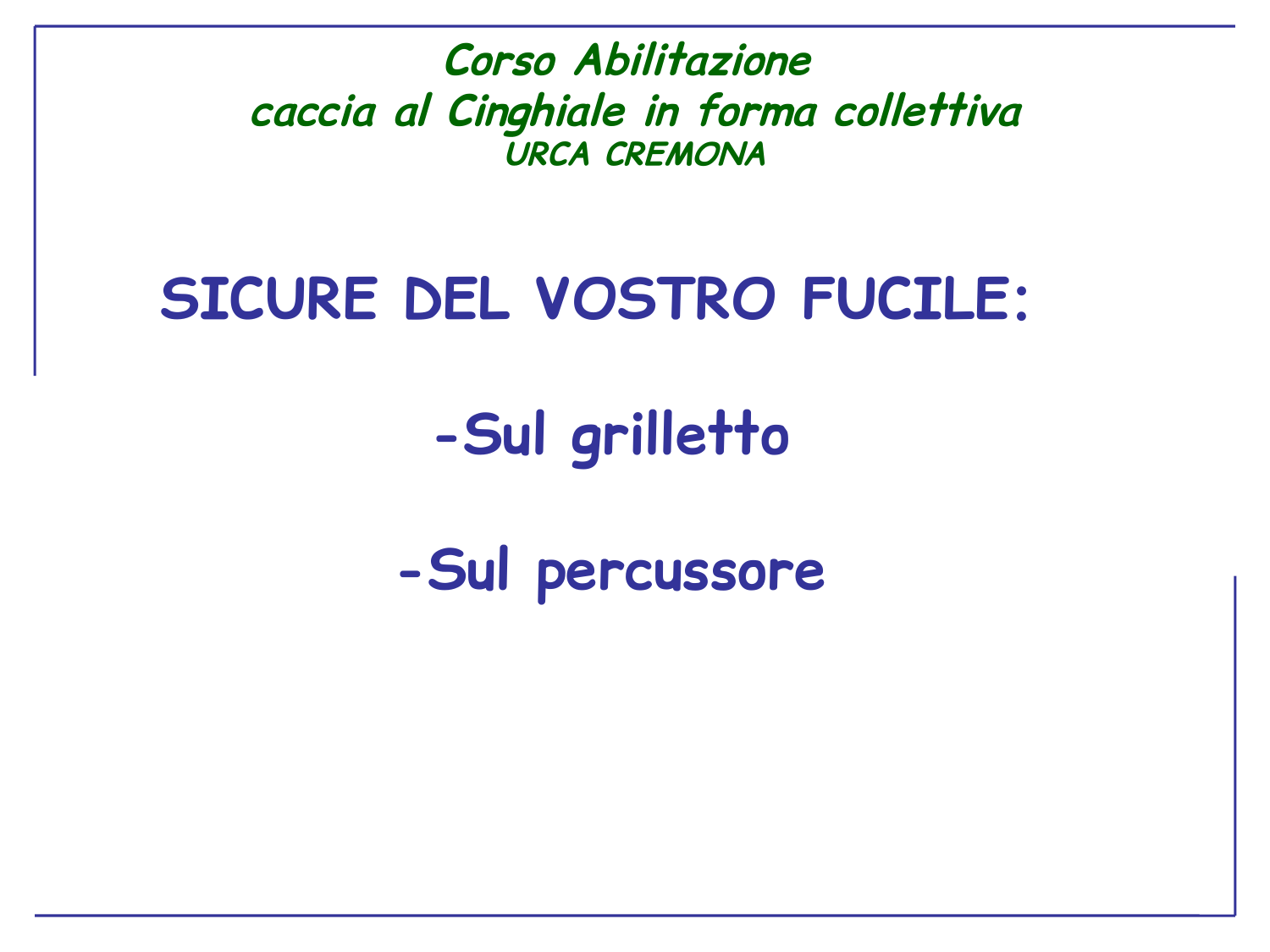

# SICURE DEL VOSTRO FUCILE: -Sul grilletto -Sul percussore